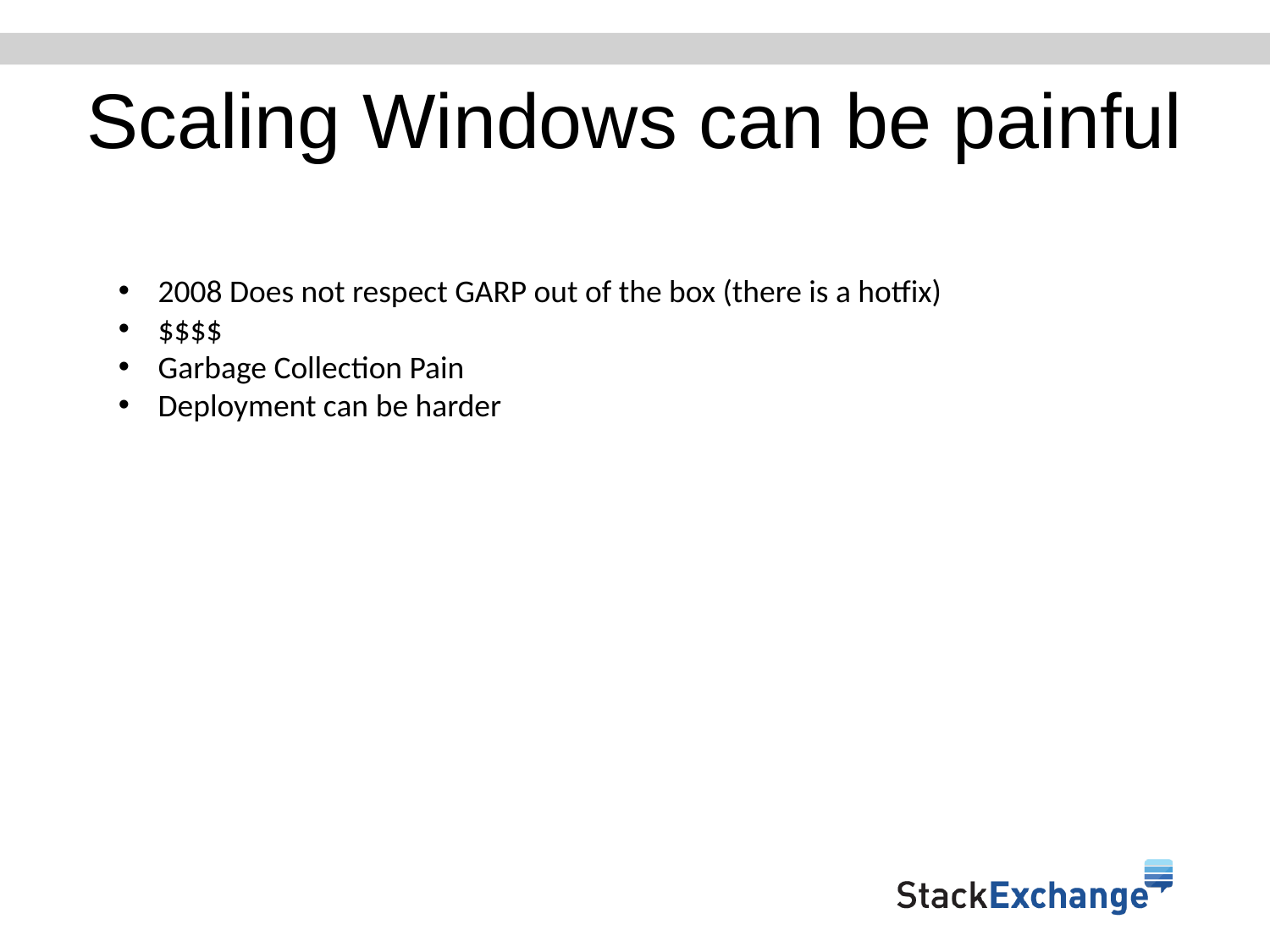

# Scaling Windows can be painful
2008 Does not respect GARP out of the box (there is a hotfix)
$$$$
Garbage Collection Pain
Deployment can be harder